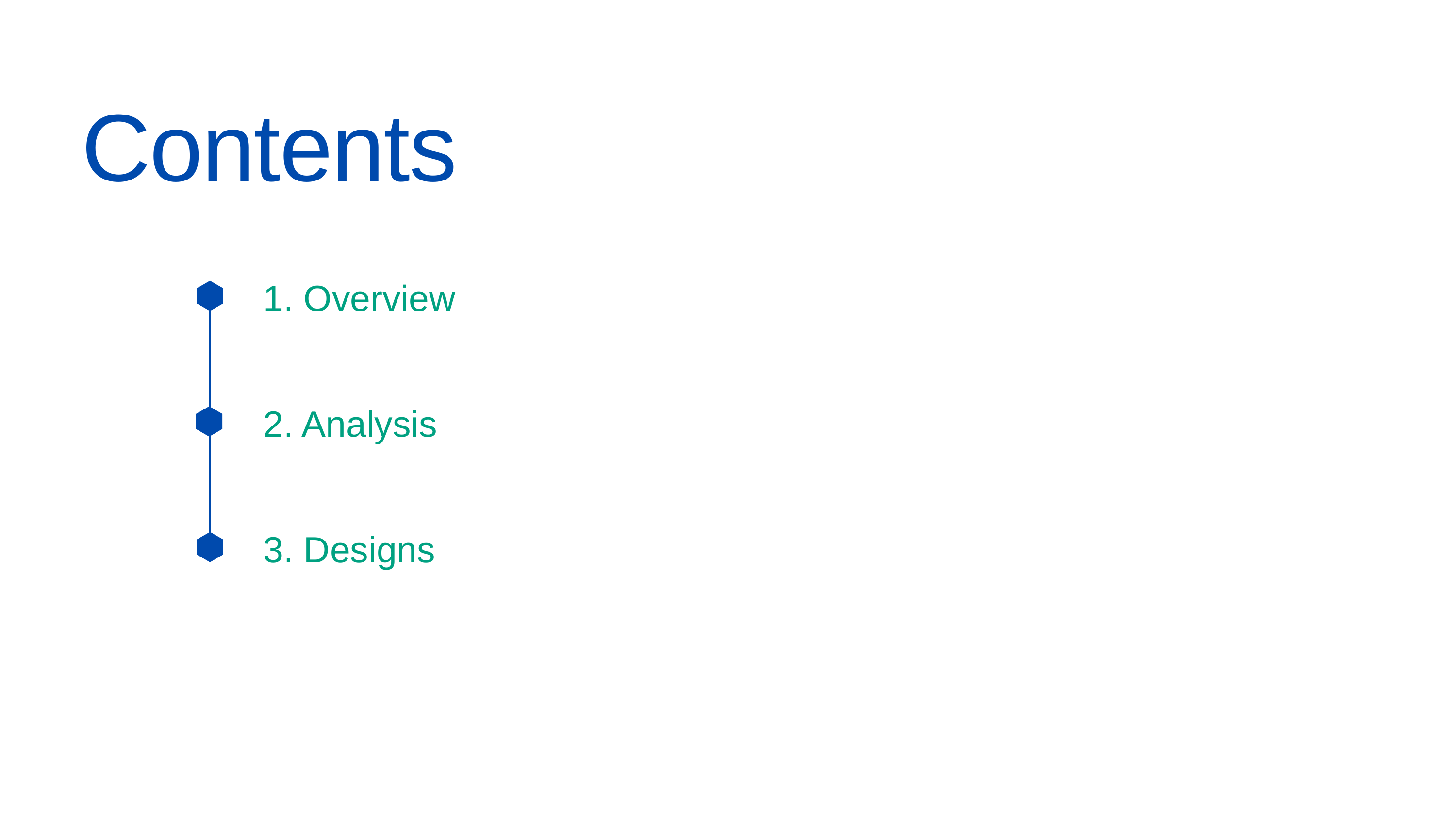

Contents
1. Overview

2. Analysis

3. Designs